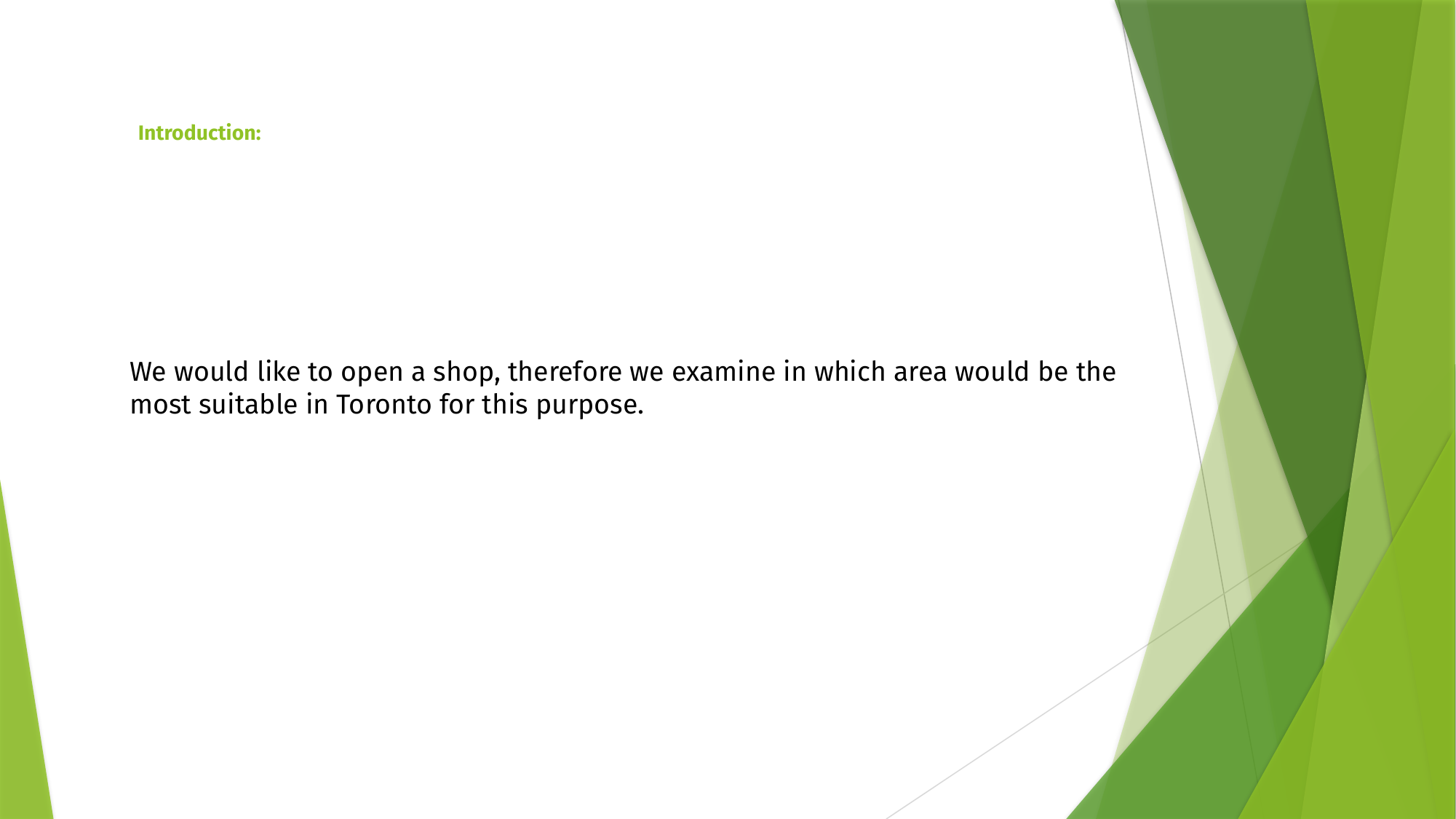

# Introduction:
We would like to open a shop, therefore we examine in which area would be the most suitable in Toronto for this purpose.